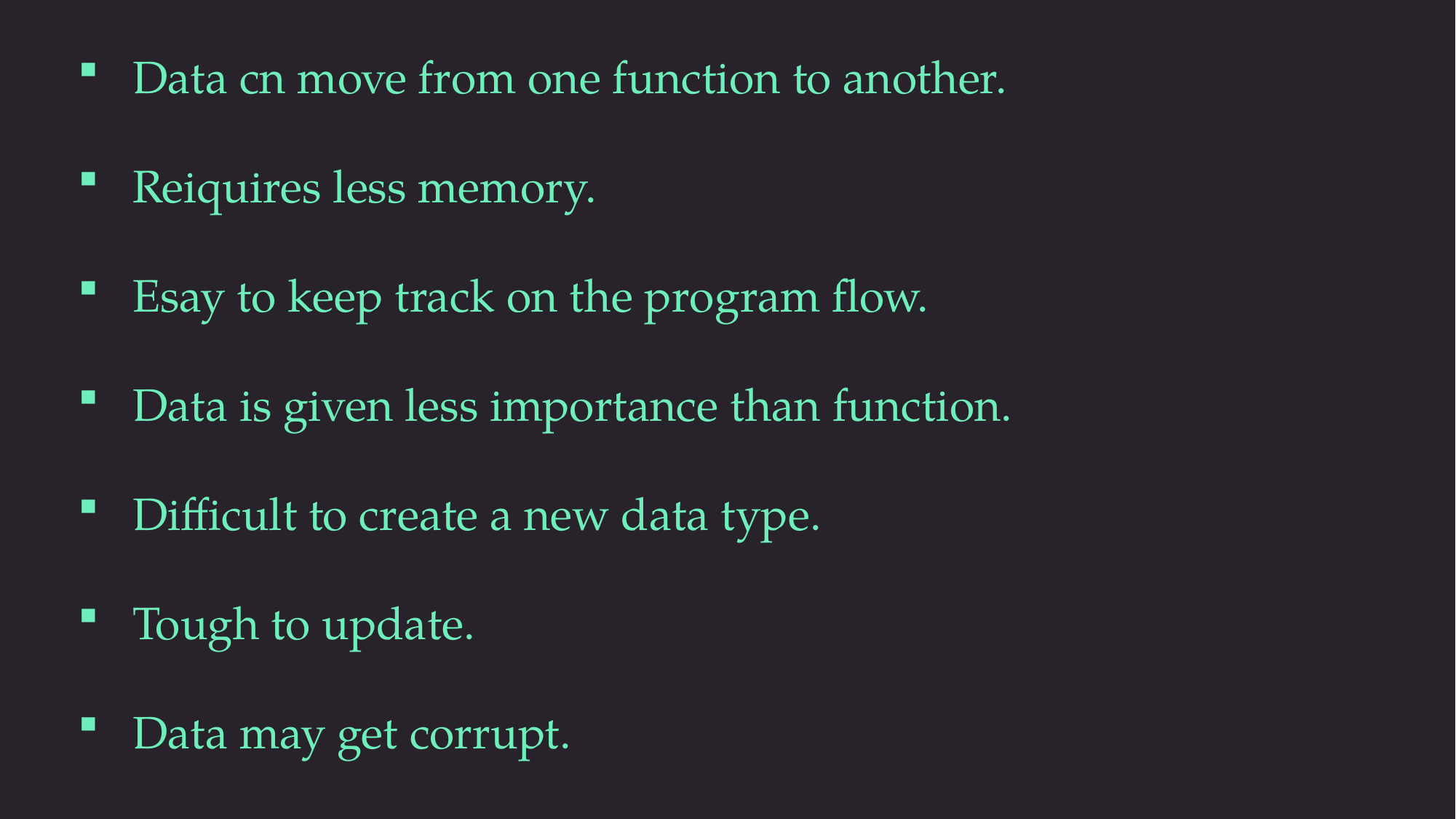

Data cn move from one function to another.

Reiquires less memory.

Esay to keep track on the program flow.

Data is given less importance than function.

Difficult to create a new data type.

Tough to update.

Data may get corrupt.